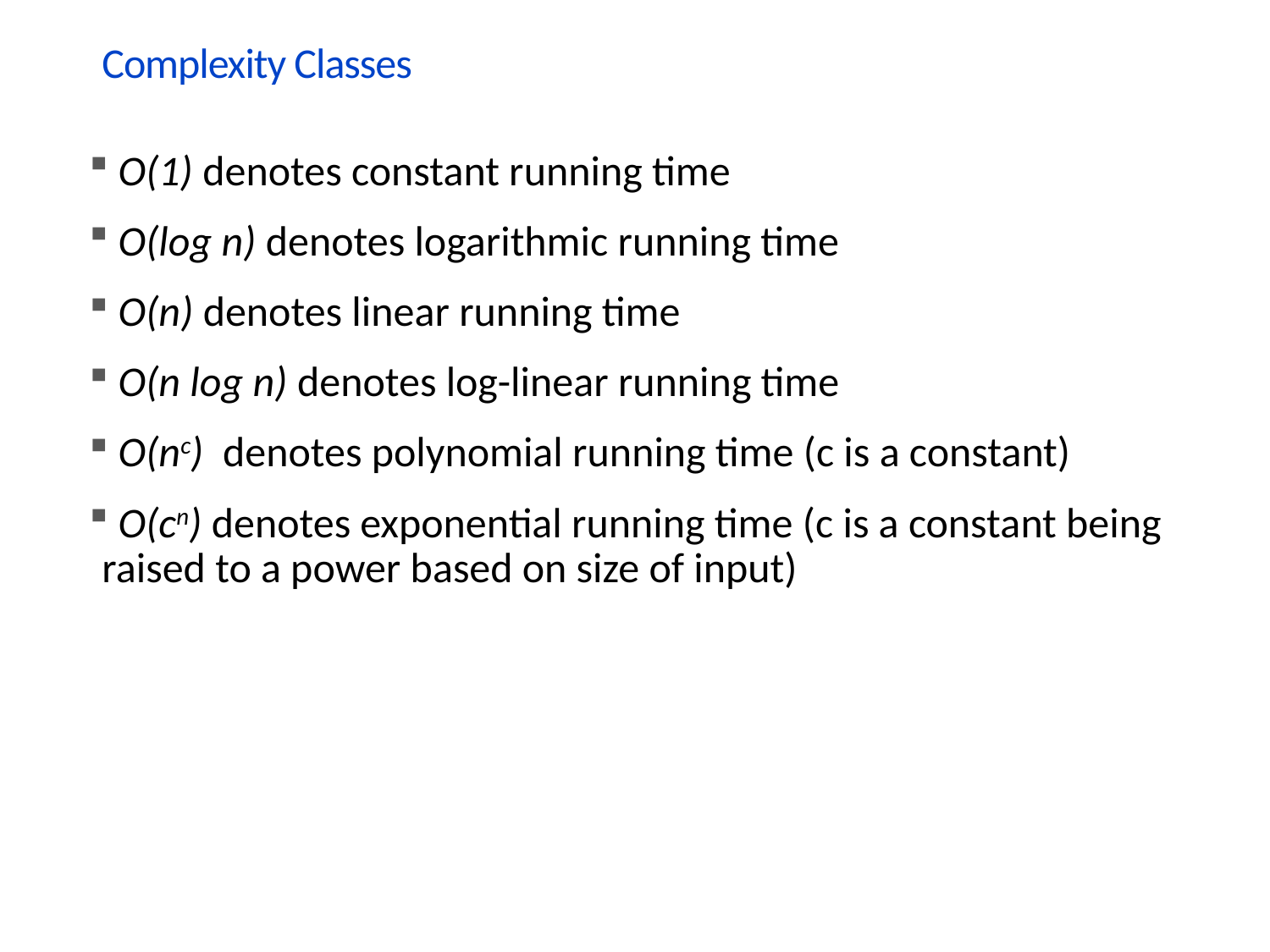

# Complexity Classes
 O(1) denotes constant running time
 O(log n) denotes logarithmic running time
 O(n) denotes linear running time
 O(n log n) denotes log-linear running time
 O(nc)  denotes polynomial running time (c is a constant)
 O(cn) denotes exponential running time (c is a constant being raised to a power based on size of input)

6.0001 Lecture 1
22